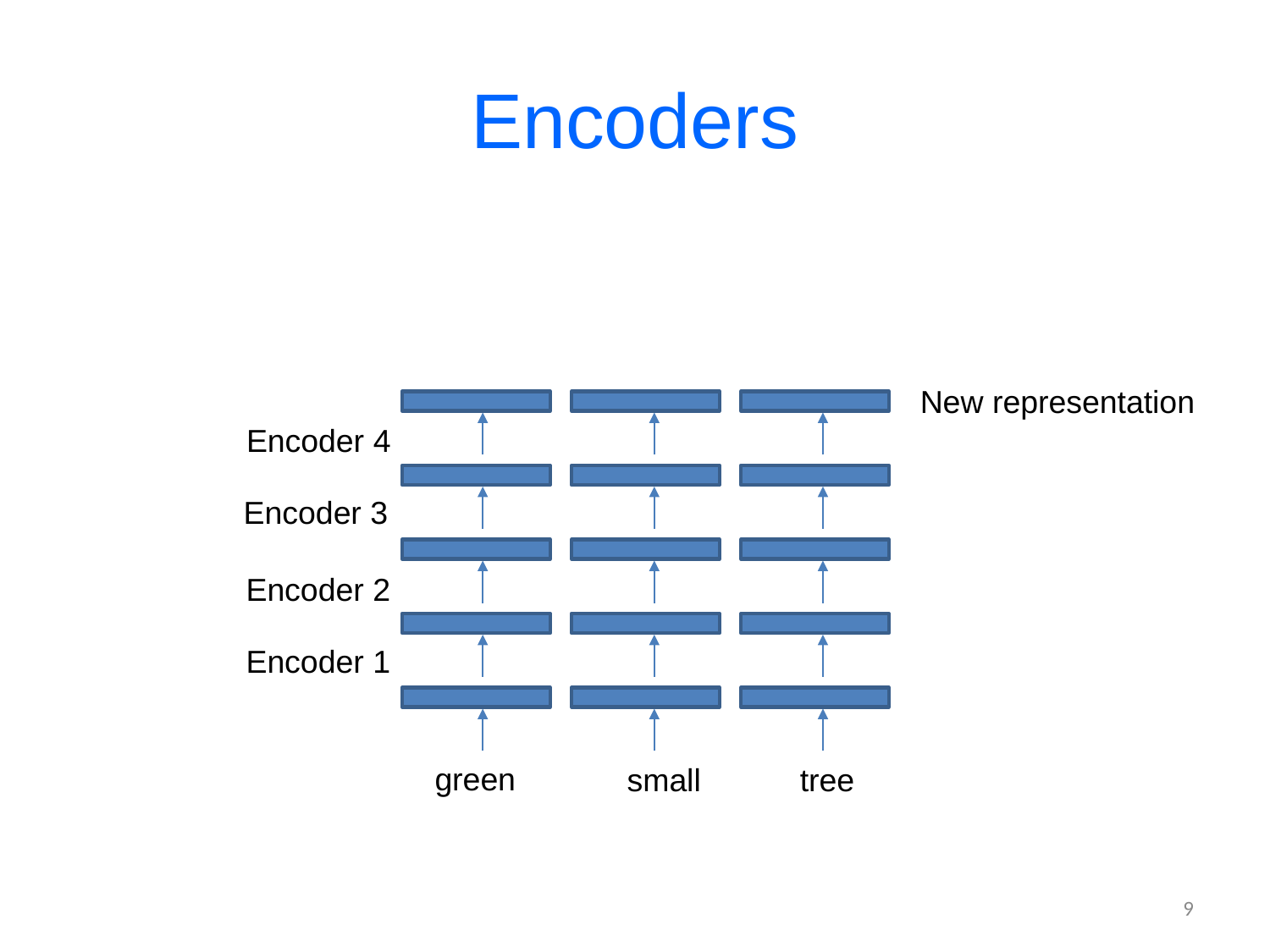

# Encoders
New representation

Encoder 4

Encoder 3

Encoder 2

Encoder 1

green
small
tree
9